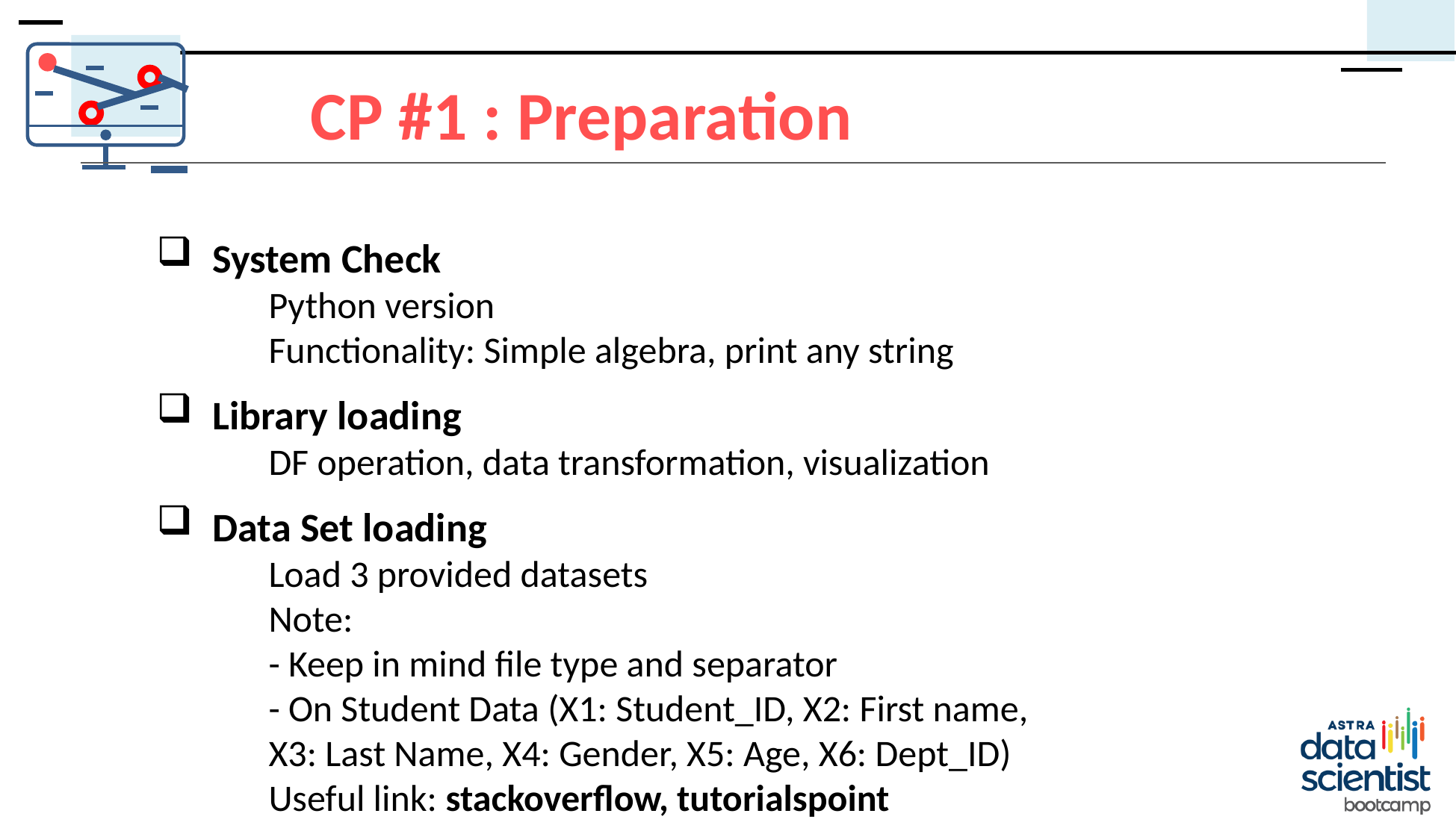

CP #1 : Preparation
System Check
Python version
Functionality: Simple algebra, print any string

Library loading
DF operation, data transformation, visualization

Data Set loading
Load 3 provided datasets
Note:
- Keep in mind file type and separator
- On Student Data (X1: Student_ID, X2: First name,
X3: Last Name, X4: Gender, X5: Age, X6: Dept_ID)
Useful link: stackoverflow, tutorialspoint